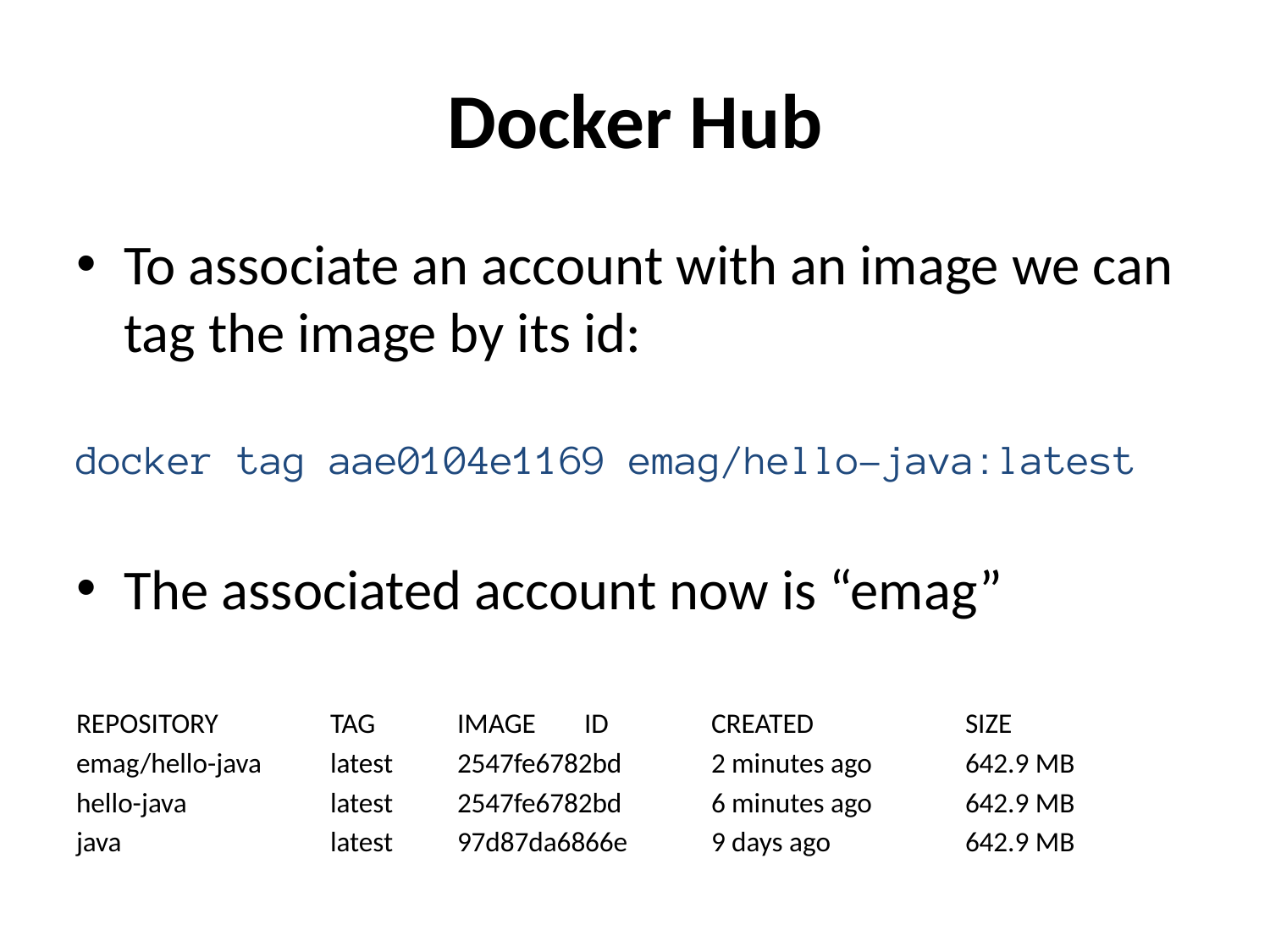

# Docker Hub
To associate an account with an image we can tag the image by its id:

docker tag aae0104e1169 emag/hello-java:latest

The associated account now is “emag”

REPOSITORY 	TAG 	IMAGE 	ID 	CREATED 		SIZE
emag/hello-java 	latest 	2547fe6782bd 	2 minutes ago	642.9 MB
hello-java 		latest 	2547fe6782bd 	6 minutes ago 	642.9 MB
java 		latest 	97d87da6866e 	9 days ago 		642.9 MB